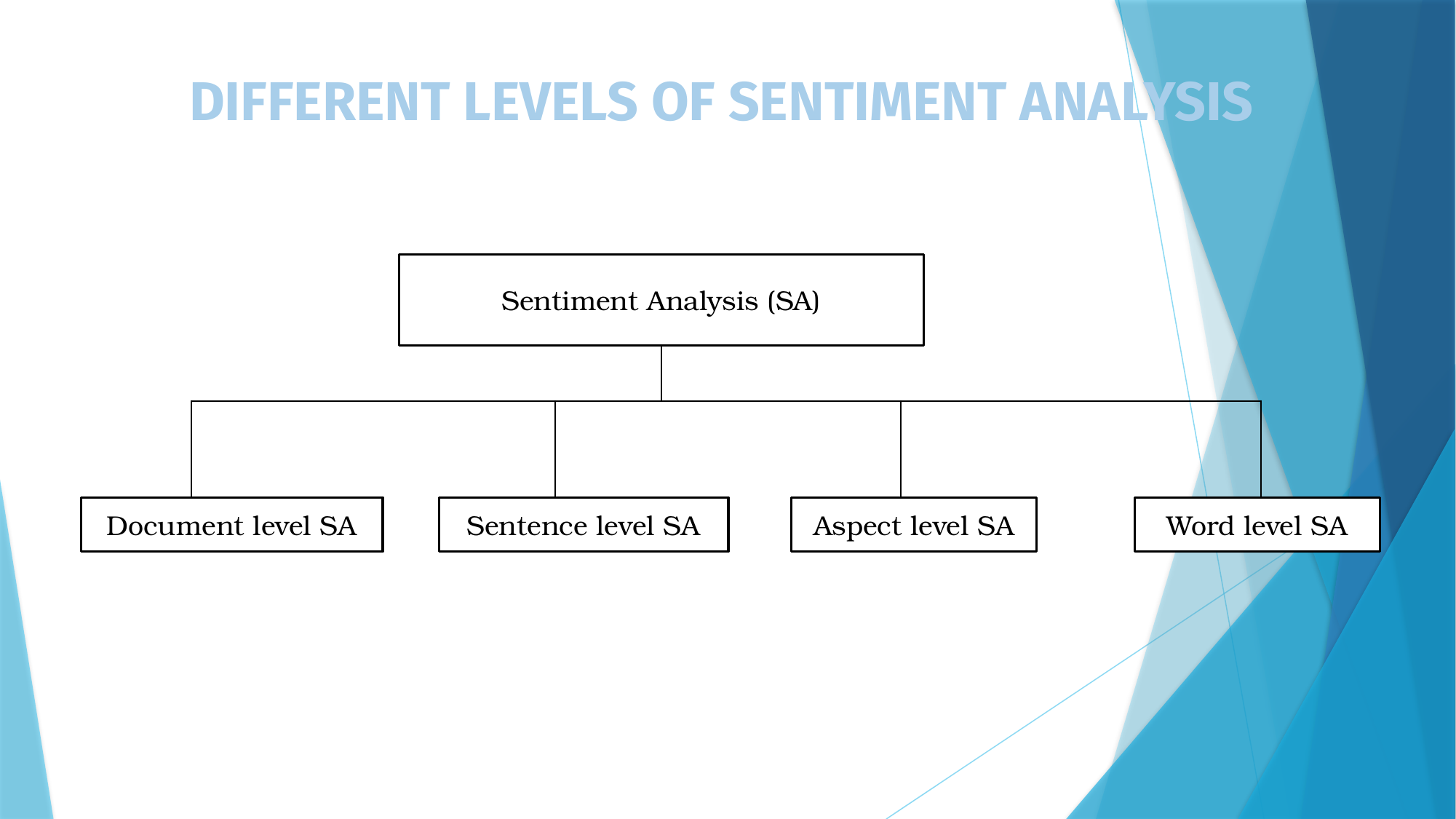

# DIFFERENT LEVELS OF SENTIMENT ANALYSIS
Sentiment Analysis (SA)

Document level SA
Sentence level SA
Aspect level SA
Word level SA